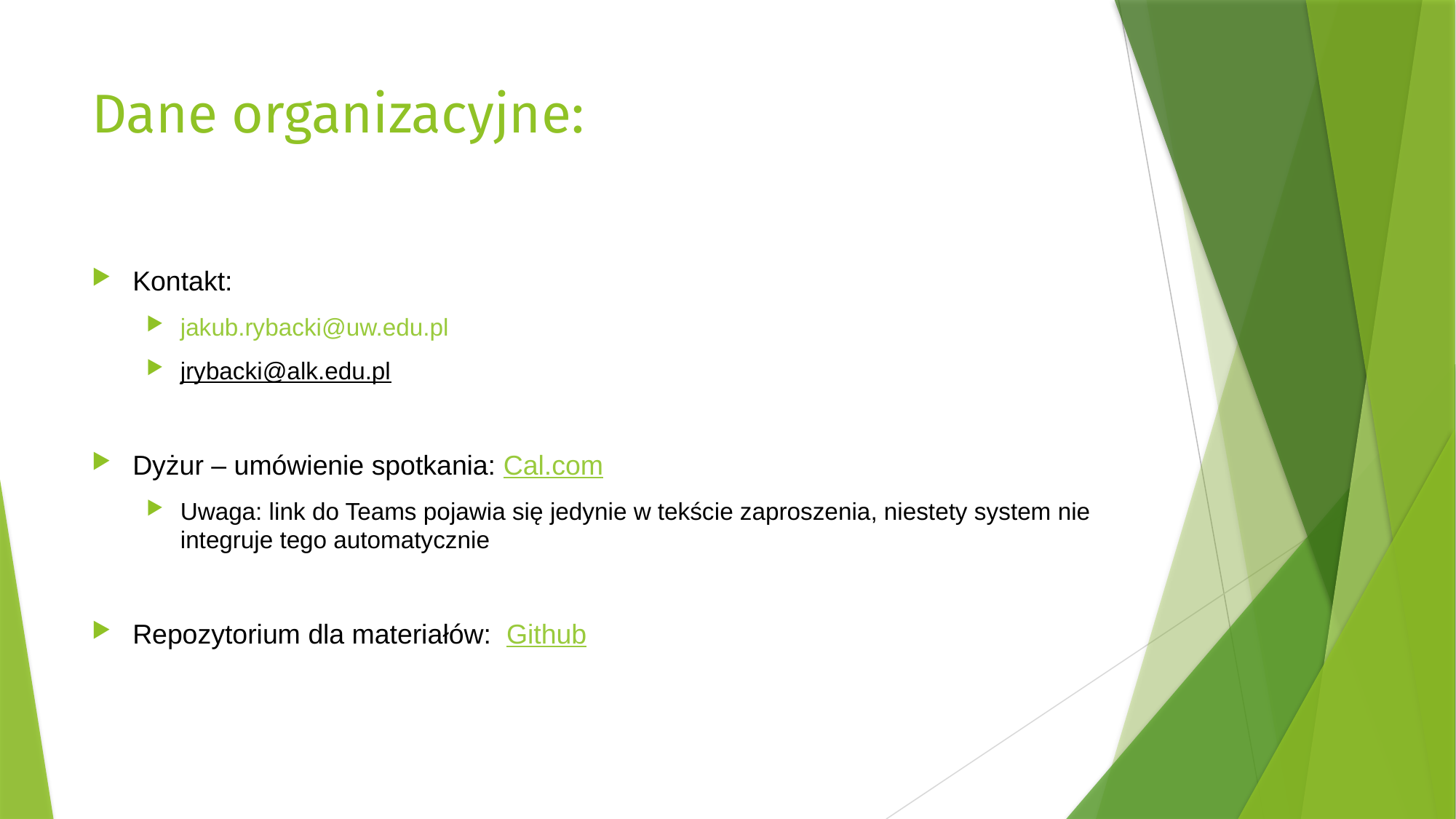

# Dane organizacyjne:
Kontakt:
jakub.rybacki@uw.edu.pl
jrybacki@alk.edu.pl

Dyżur – umówienie spotkania: Cal.com
Uwaga: link do Teams pojawia się jedynie w tekście zaproszenia, niestety system nie integruje tego automatycznie

Repozytorium dla materiałów:  Github